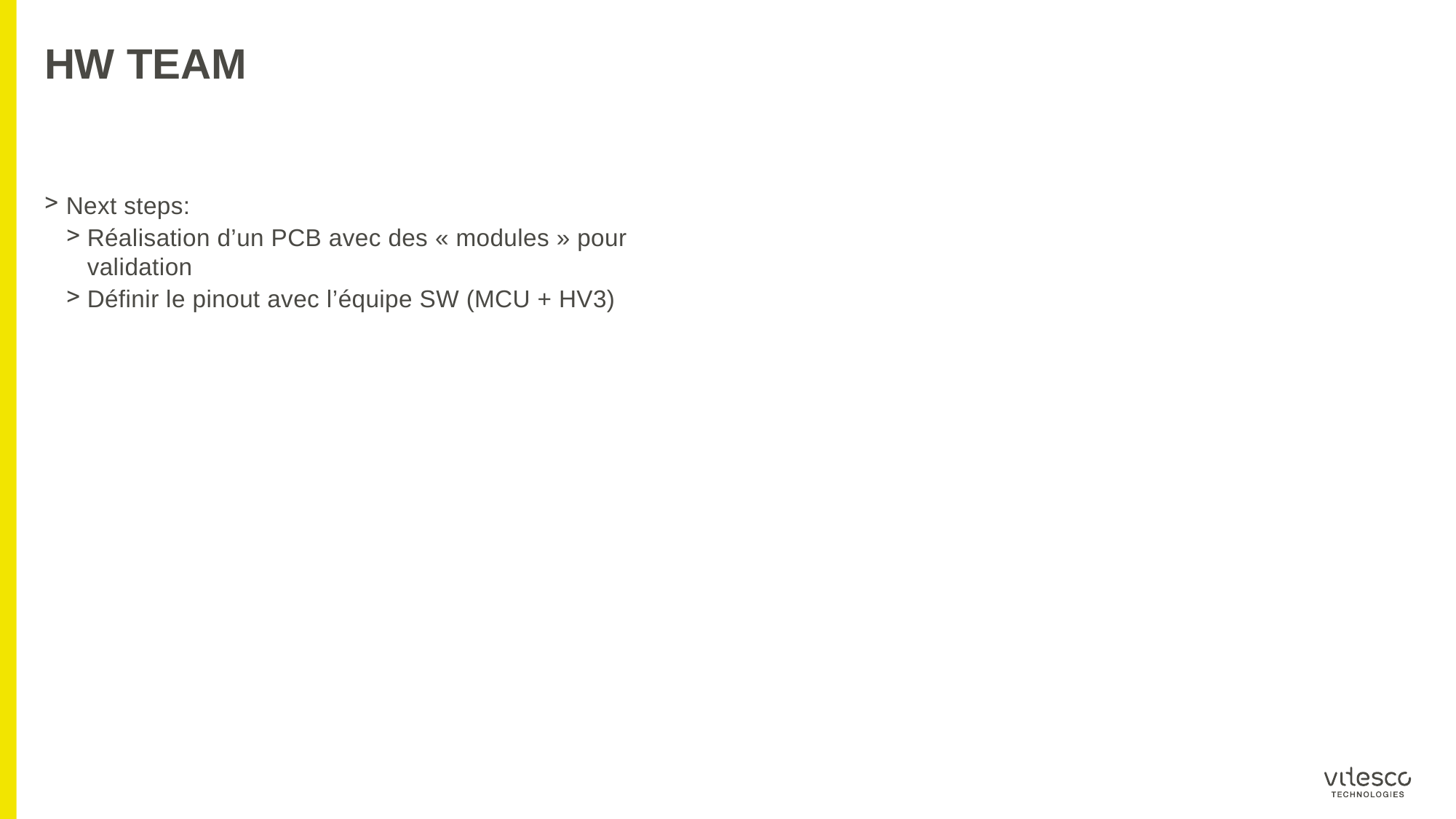

# HW TEAM

Next steps:
Réalisation d’un PCB avec des « modules » pour validation
Définir le pinout avec l’équipe SW (MCU + HV3)